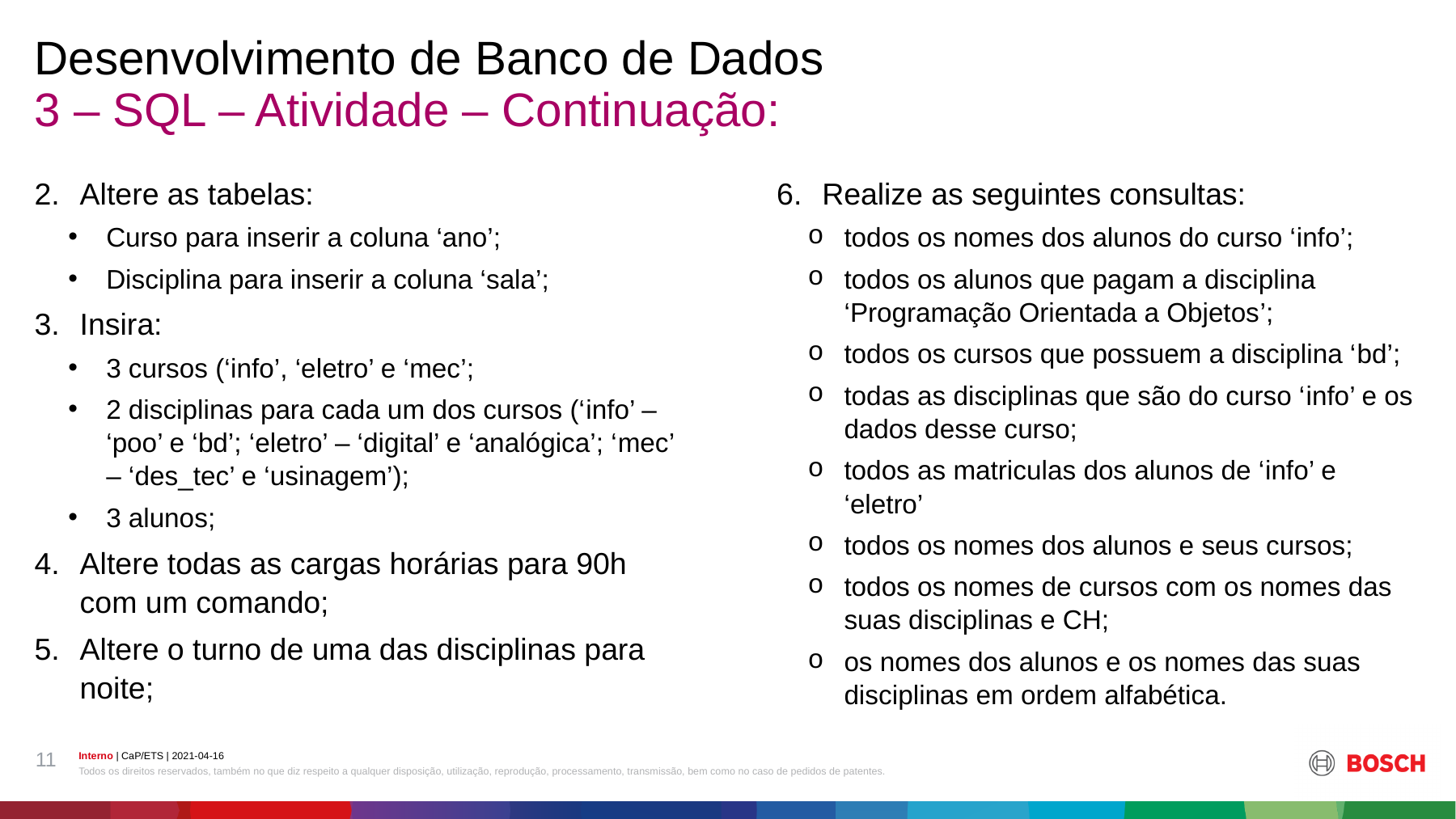

Desenvolvimento de Banco de Dados
# 3 – SQL – Atividade – Continuação:
Realize as seguintes consultas:
todos os nomes dos alunos do curso ‘info’;
todos os alunos que pagam a disciplina ‘Programação Orientada a Objetos’;
todos os cursos que possuem a disciplina ‘bd’;
todas as disciplinas que são do curso ‘info’ e os dados desse curso;
todos as matriculas dos alunos de ‘info’ e ‘eletro’
todos os nomes dos alunos e seus cursos;
todos os nomes de cursos com os nomes das suas disciplinas e CH;
os nomes dos alunos e os nomes das suas disciplinas em ordem alfabética.
Altere as tabelas:
Curso para inserir a coluna ‘ano’;
Disciplina para inserir a coluna ‘sala’;
Insira:
3 cursos (‘info’, ‘eletro’ e ‘mec’;
2 disciplinas para cada um dos cursos (‘info’ – ‘poo’ e ‘bd’; ‘eletro’ – ‘digital’ e ‘analógica’; ‘mec’ – ‘des_tec’ e ‘usinagem’);
3 alunos;
Altere todas as cargas horárias para 90h com um comando;
Altere o turno de uma das disciplinas para noite;

11